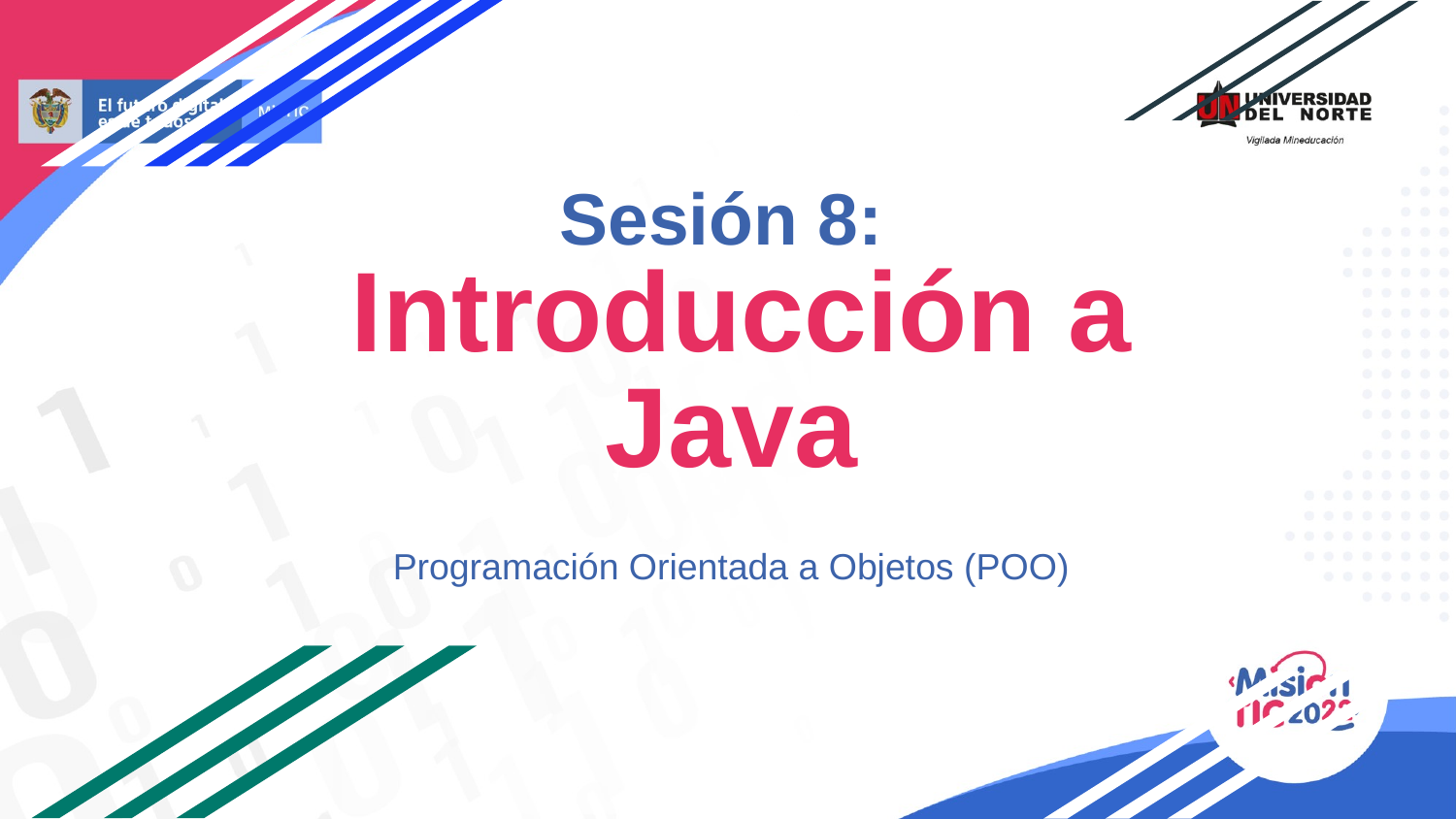

# Sesión 8:
 Introducción a Java
Programación Orientada a Objetos (POO)